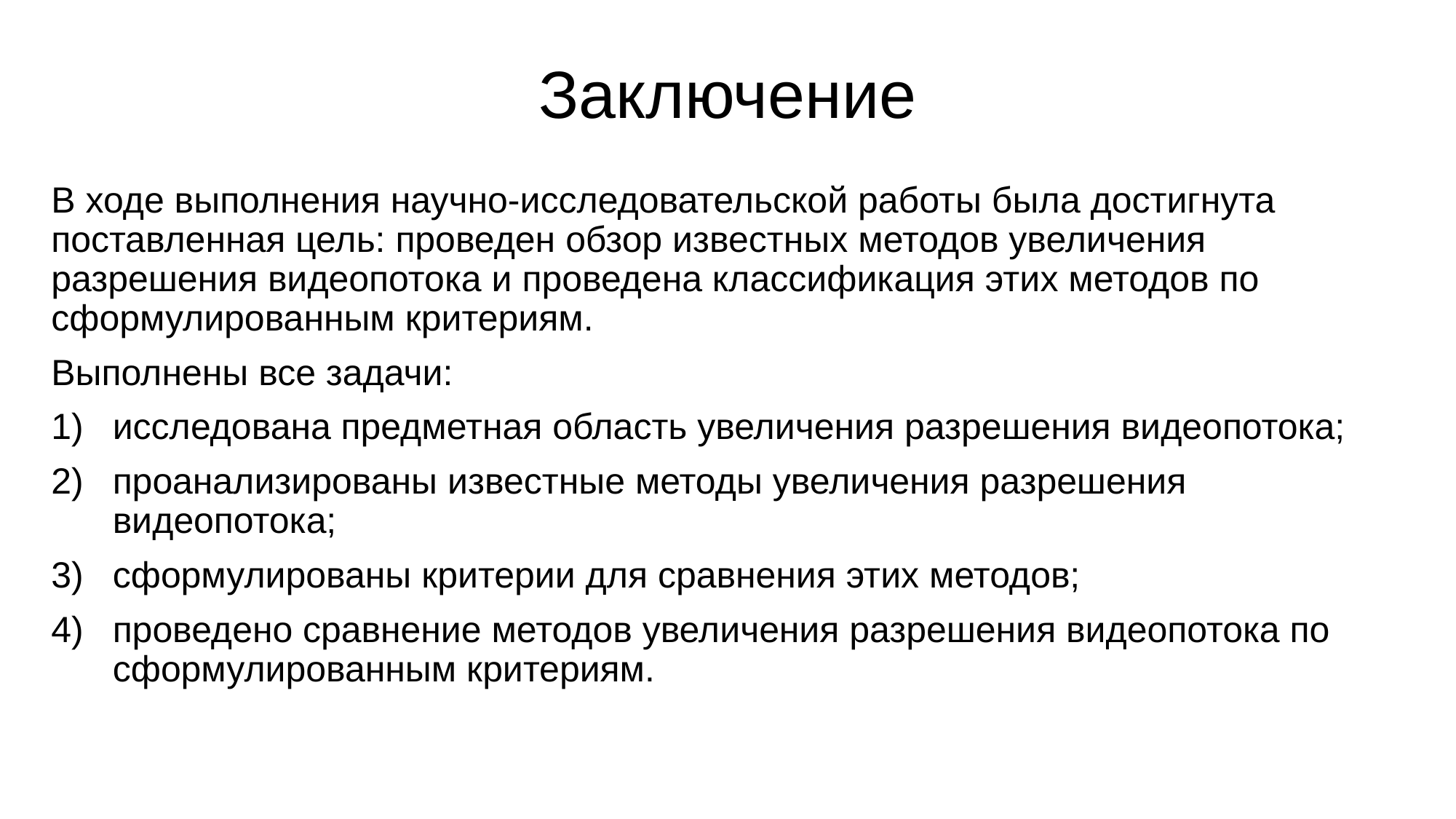

# Заключение
В ходе выполнения научно-исследовательской работы была достигнута поставленная цель: проведен обзор известных методов увеличения разрешения видеопотока и проведена классификация этих методов по сформулированным критериям.
Выполнены все задачи:
исследована предметная область увеличения разрешения видеопотока;
проанализированы известные методы увеличения разрешения видеопотока;
сформулированы критерии для сравнения этих методов;
проведено сравнение методов увеличения разрешения видеопотока по сформулированным критериям.